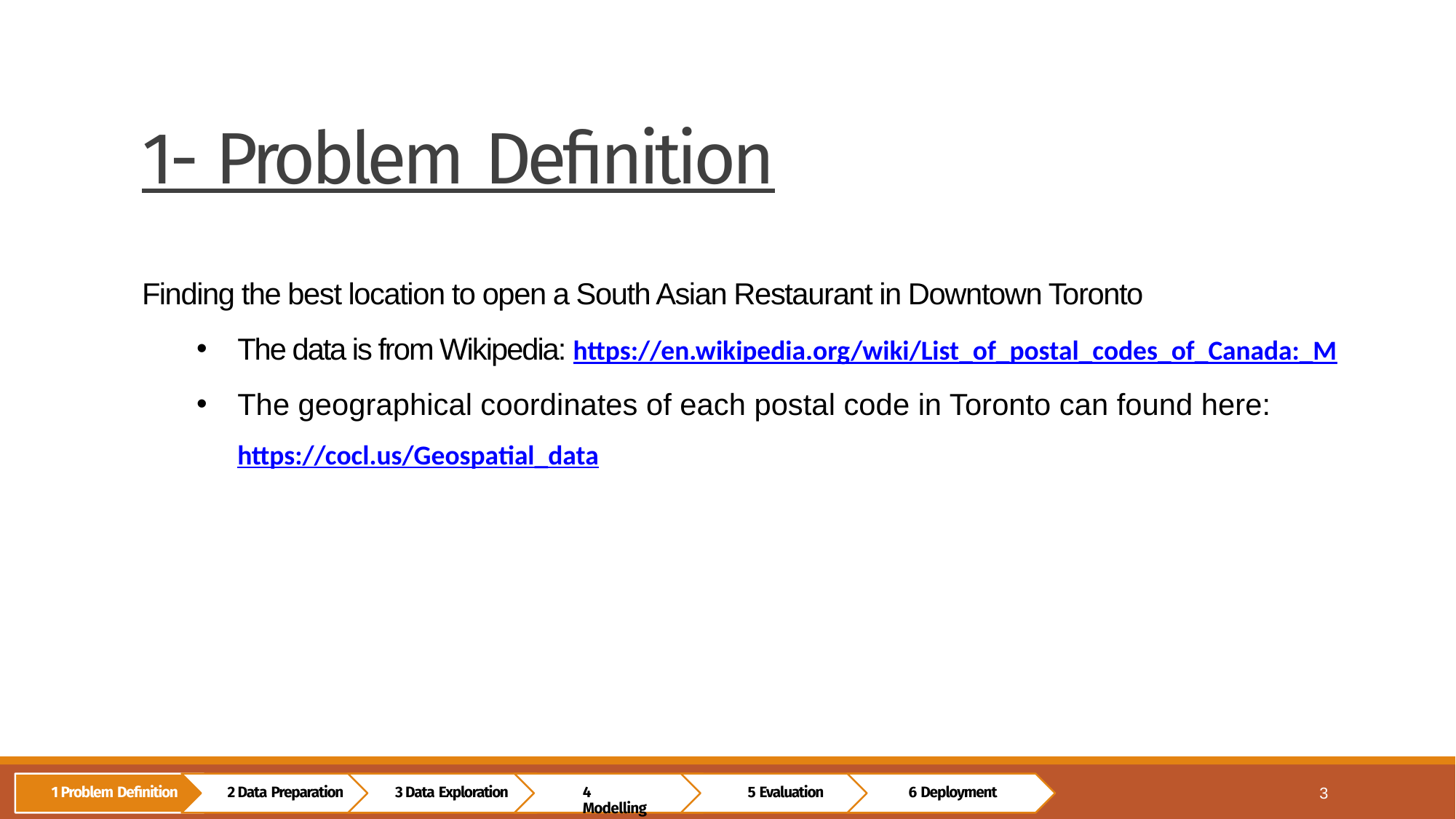

# 1- Problem Definition
Finding the best location to open a South Asian Restaurant in Downtown Toronto
The data is from Wikipedia: https://en.wikipedia.org/wiki/List_of_postal_codes_of_Canada:_M
The geographical coordinates of each postal code in Toronto can found here:  https://cocl.us/Geospatial_data

1 Problem Definition
2 Data Preparation
3 Data Exploration
4 Modelling
5 Evaluation
6 Deployment
3